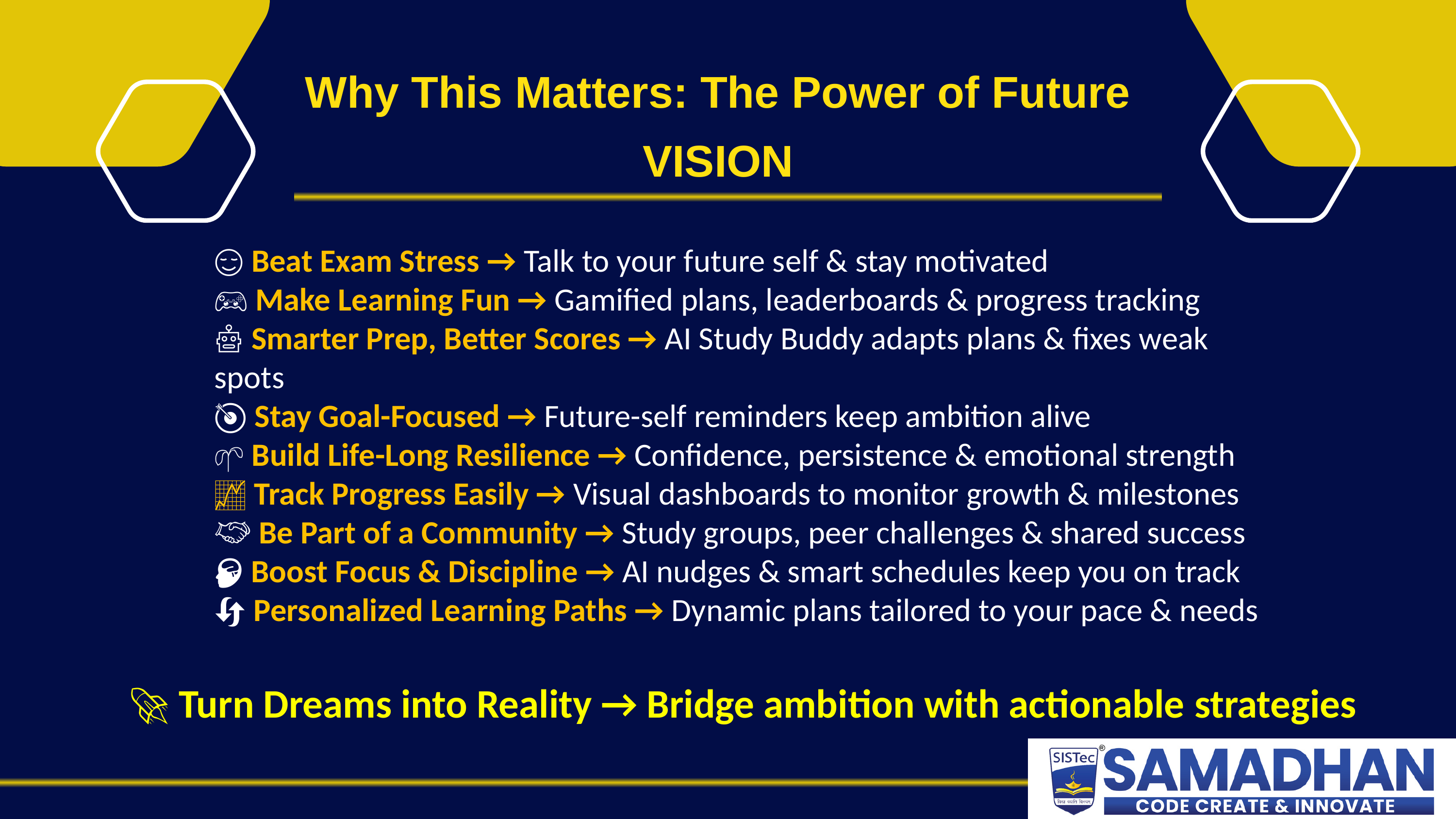

Why This Matters: The Power of Future VISION

😌 Beat Exam Stress → Talk to your future self & stay motivated
🎮 Make Learning Fun → Gamified plans, leaderboards & progress tracking
🤖 Smarter Prep, Better Scores → AI Study Buddy adapts plans & fixes weak spots
🎯 Stay Goal-Focused → Future-self reminders keep ambition alive
🌱 Build Life-Long Resilience → Confidence, persistence & emotional strength
📈 Track Progress Easily → Visual dashboards to monitor growth & milestones
🤝 Be Part of a Community → Study groups, peer challenges & shared success
🧠 Boost Focus & Discipline → AI nudges & smart schedules keep you on track
🔄 Personalized Learning Paths → Dynamic plans tailored to your pace & needs
🚀 Turn Dreams into Reality → Bridge ambition with actionable strategies